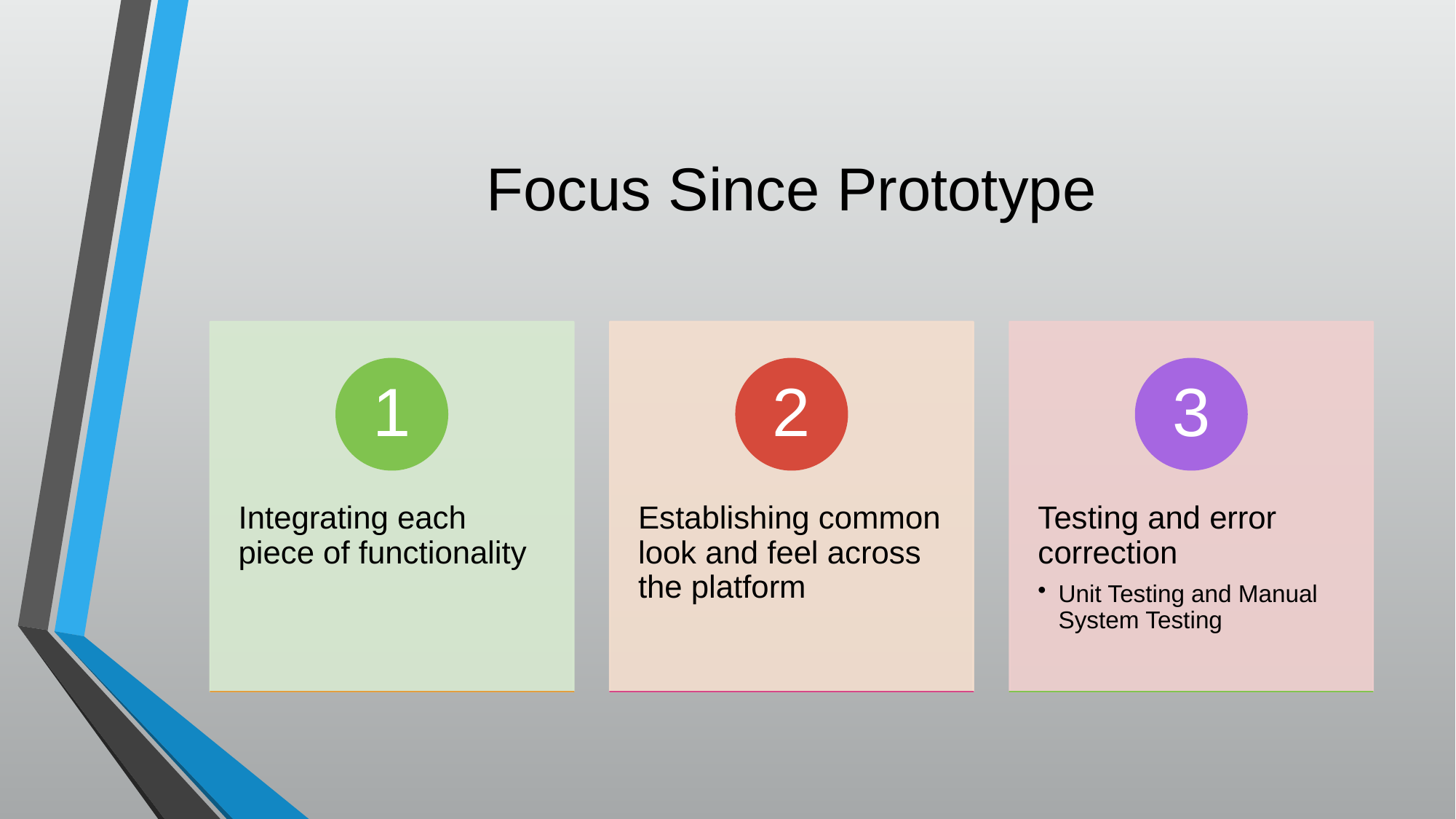

# Focus Since Prototype
Integrating each piece of functionality
1
Establishing common look and feel across the platform
2
Testing and error correction
Unit Testing and Manual System Testing
3